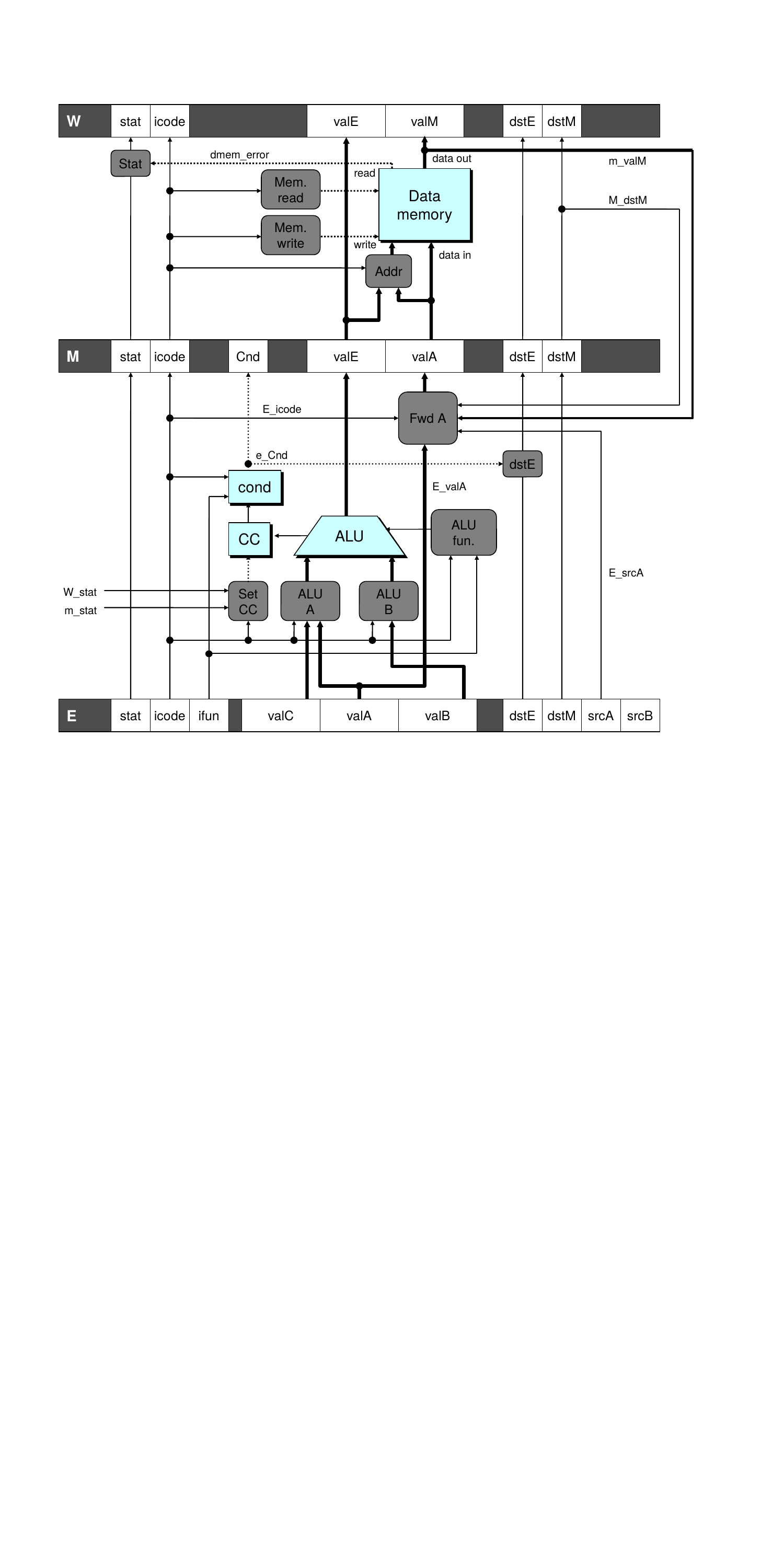

W
stat
icode
valE
valM
dstE
dstM

dmem_error

data out
Stat

m_valM

read

Data
memory
Mem.
read

M_dstM

Mem.
write

write

data in
Addr

M
stat
icode
Cnd
valE
valA
dstE
dstM

Fwd A
E_icode

e_Cnd

dstE

cond
E_valA

ALU
fun.

ALU
CC

E_srcA
W_stat
Set
CC
ALU
A
ALU
B

m_stat

E
stat
icode
ifun
valC
valA
valB
dstE
dstM
srcA
srcB